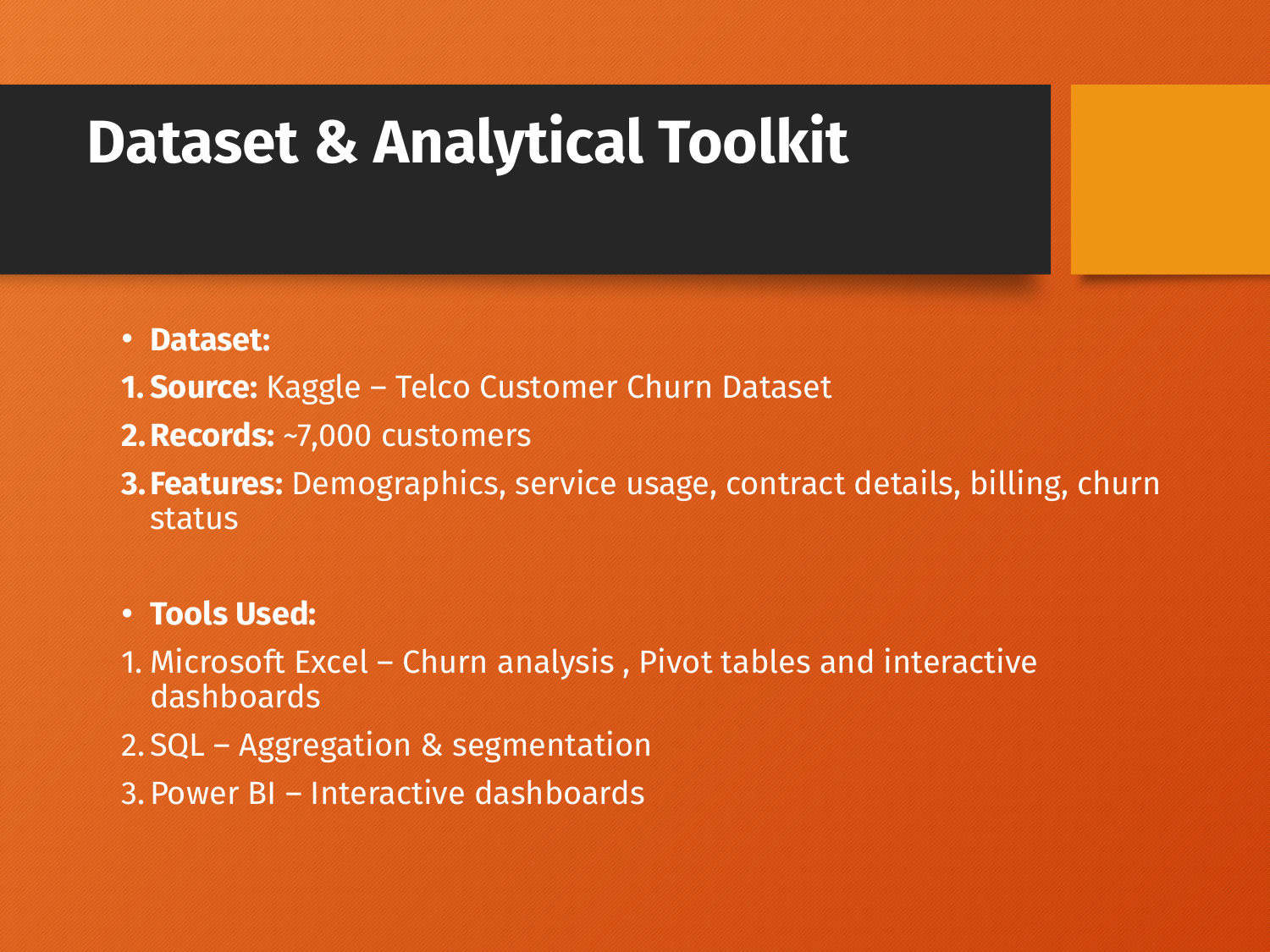

# Dataset & Analytical Toolkit

Dataset:
Source: Kaggle – Telco Customer Churn Dataset
Records: ~7,000 customers
Features: Demographics, service usage, contract details, billing, churn status

Tools Used:
Microsoft Excel – Churn analysis , Pivot tables and interactive dashboards
SQL – Aggregation & segmentation
Power BI – Interactive dashboards